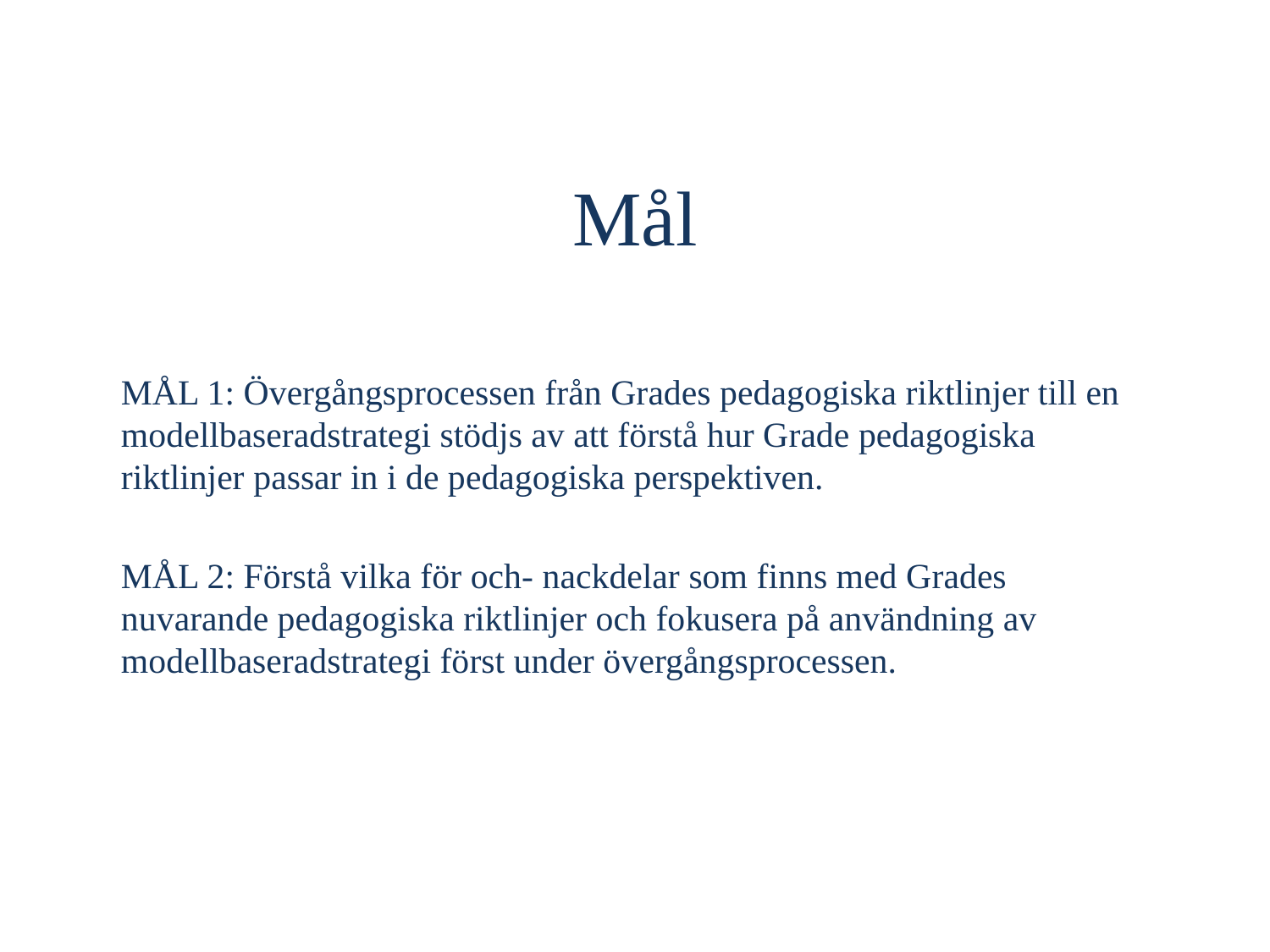

# Mål

MÅL 1: Övergångsprocessen från Grades pedagogiska riktlinjer till en modellbaseradstrategi stödjs av att förstå hur Grade pedagogiska riktlinjer passar in i de pedagogiska perspektiven.

MÅL 2: Förstå vilka för och- nackdelar som finns med Grades nuvarande pedagogiska riktlinjer och fokusera på användning av modellbaseradstrategi först under övergångsprocessen.